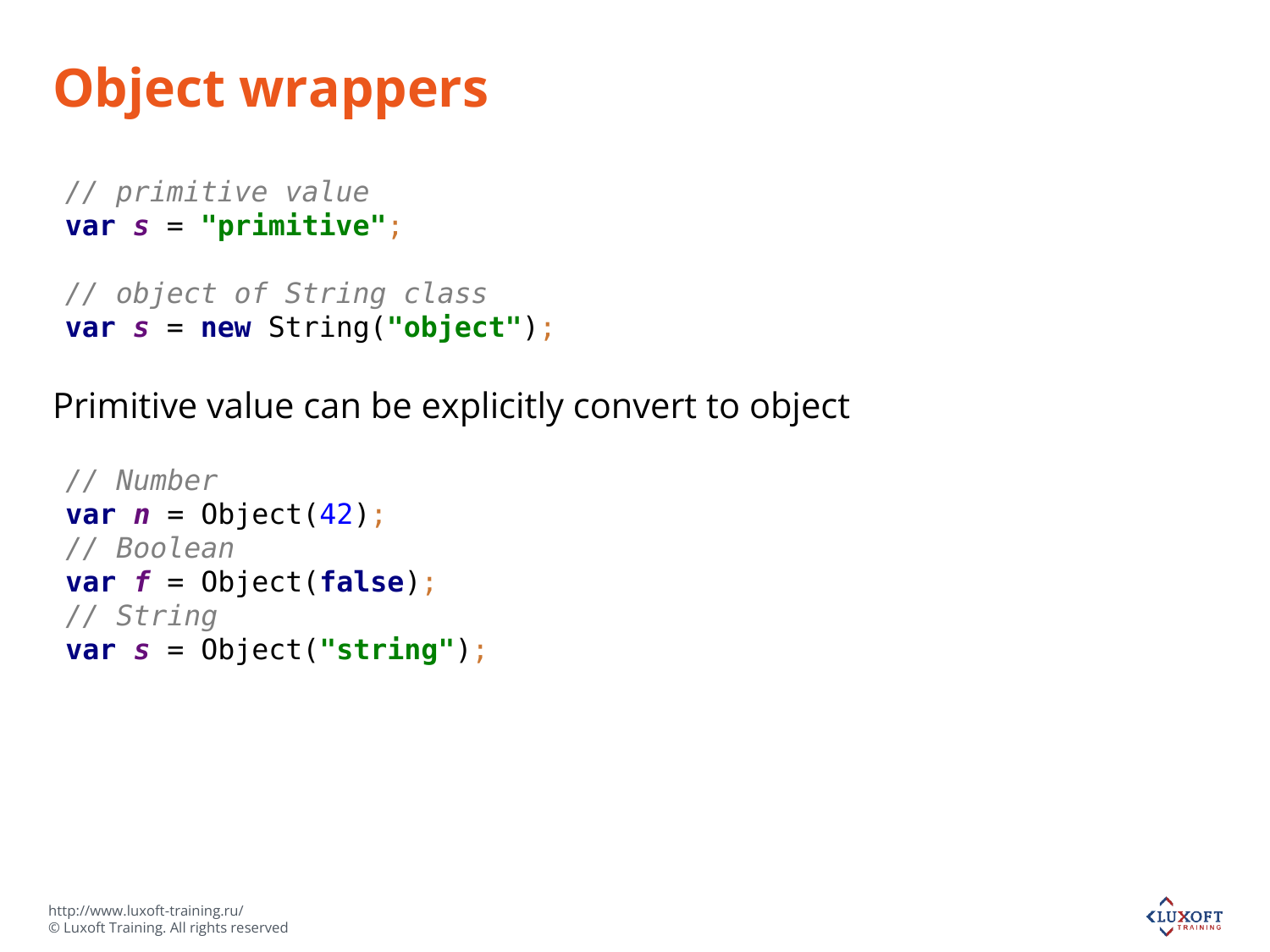

# Object wrappers

Primitive value can be explicitly convert to object

// primitive value
var s = "primitive";
// object of String class
var s = new String("object");
// Number
var n = Object(42);
// Boolean
var f = Object(false);
// String
var s = Object("string");